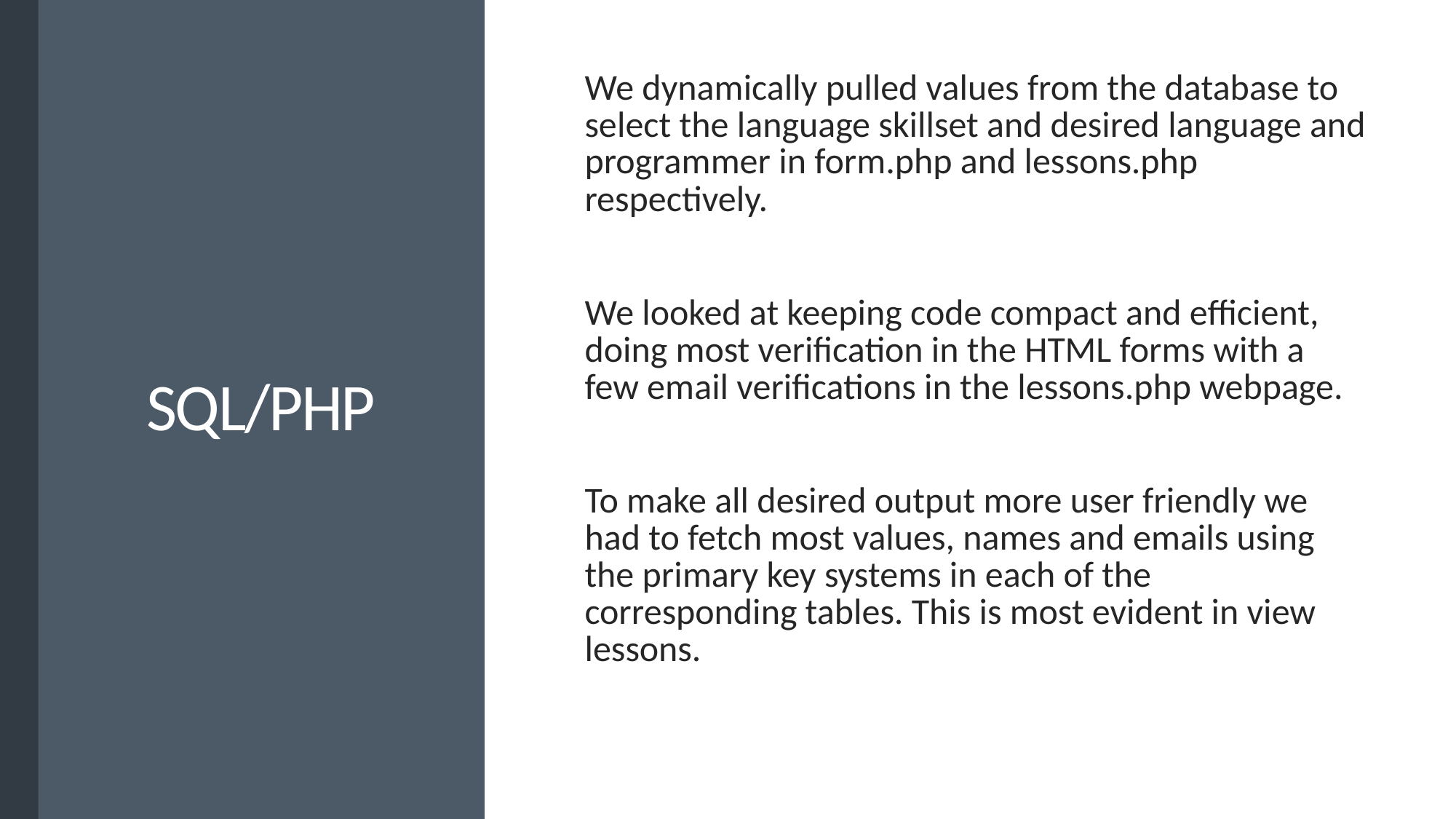

We dynamically pulled values from the database to select the language skillset and desired language and programmer in form.php and lessons.php respectively.

We looked at keeping code compact and efficient, doing most verification in the HTML forms with a few email verifications in the lessons.php webpage.

To make all desired output more user friendly we had to fetch most values, names and emails using the primary key systems in each of the corresponding tables. This is most evident in view lessons.

# SQL/PHP